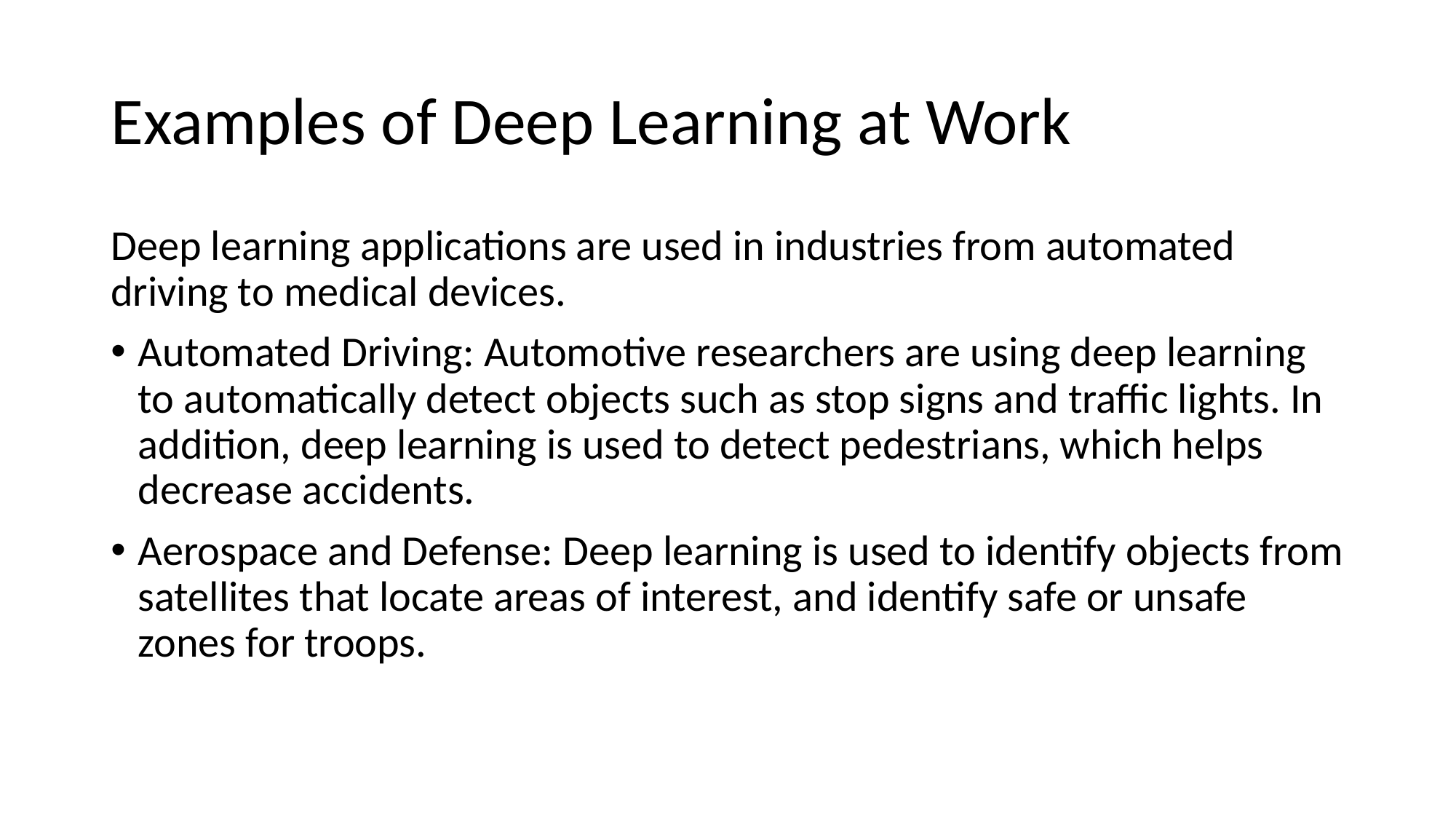

# Examples of Deep Learning at Work
Deep learning applications are used in industries from automated driving to medical devices.
Automated Driving: Automotive researchers are using deep learning to automatically detect objects such as stop signs and traffic lights. In addition, deep learning is used to detect pedestrians, which helps decrease accidents.
Aerospace and Defense: Deep learning is used to identify objects from satellites that locate areas of interest, and identify safe or unsafe zones for troops.